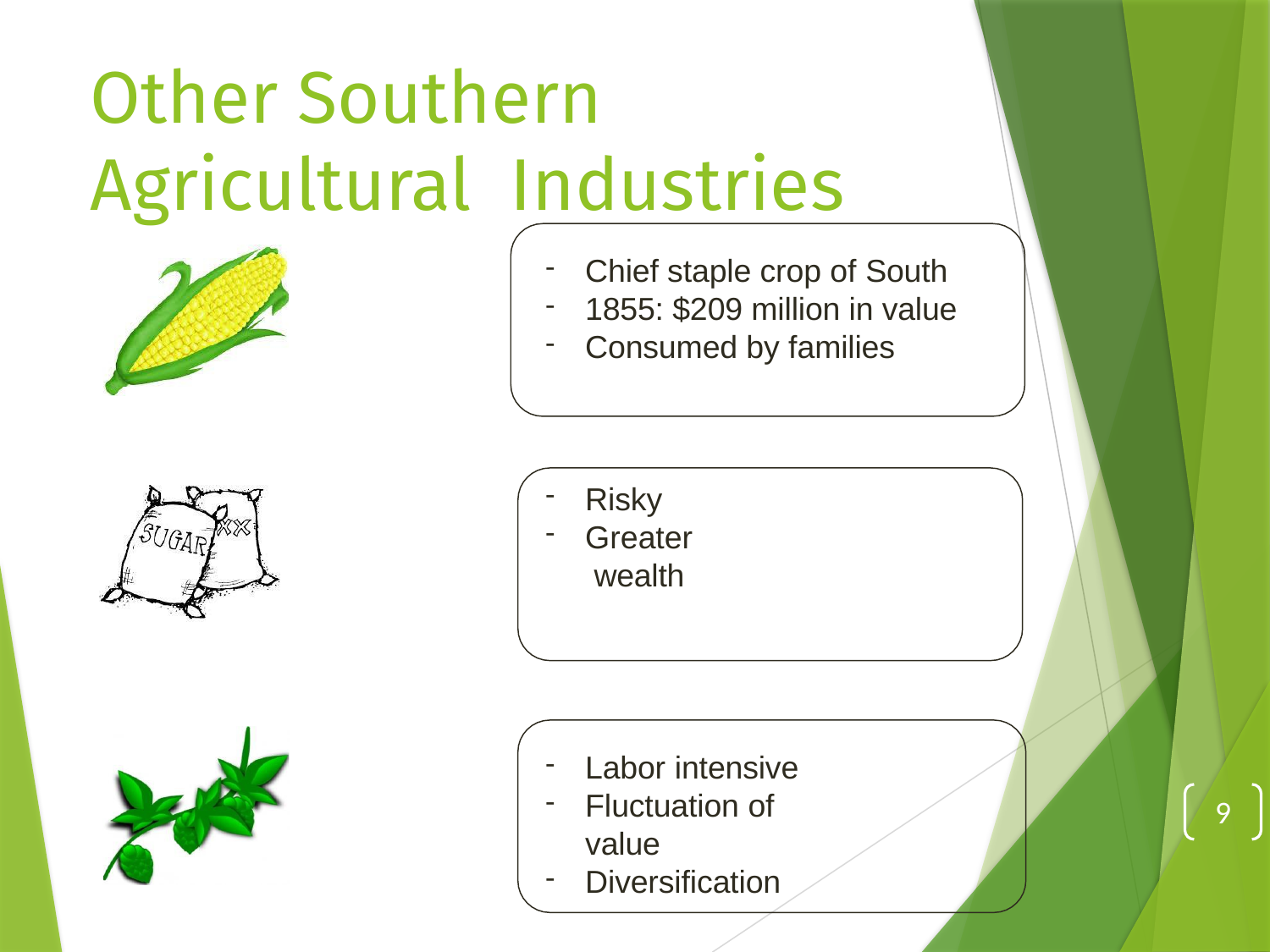

# Other Southern Agricultural  Industries

Chief staple crop of South
1855: $209 million in value
Consumed by families

Risky
Greater  wealth

Labor intensive
Fluctuation of
value
Diversification

9